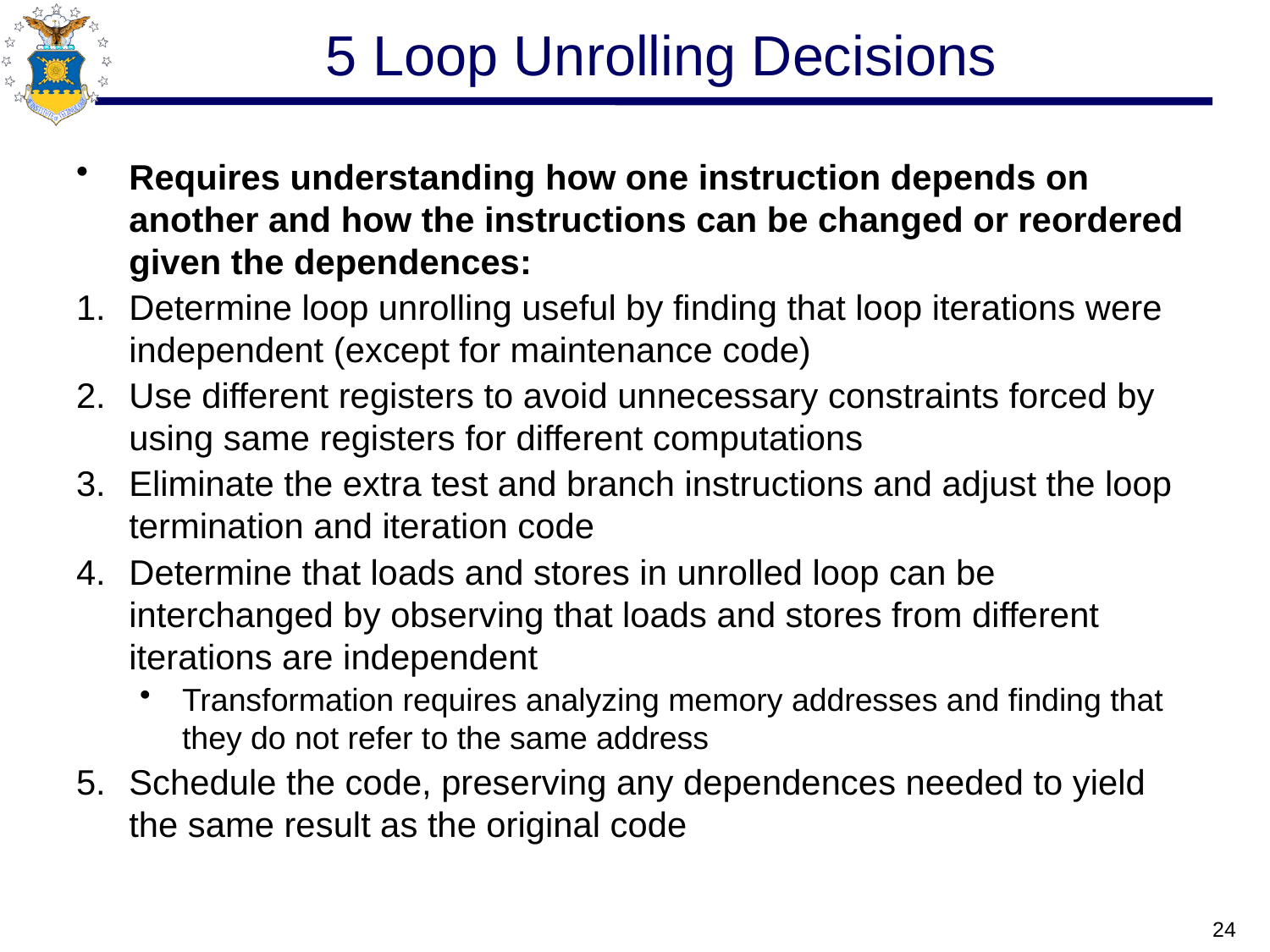

# 5 Loop Unrolling Decisions
Requires understanding how one instruction depends on another and how the instructions can be changed or reordered given the dependences:
Determine loop unrolling useful by finding that loop iterations were independent (except for maintenance code)
Use different registers to avoid unnecessary constraints forced by using same registers for different computations
Eliminate the extra test and branch instructions and adjust the loop termination and iteration code
Determine that loads and stores in unrolled loop can be interchanged by observing that loads and stores from different iterations are independent
Transformation requires analyzing memory addresses and finding that they do not refer to the same address
Schedule the code, preserving any dependences needed to yield the same result as the original code
24